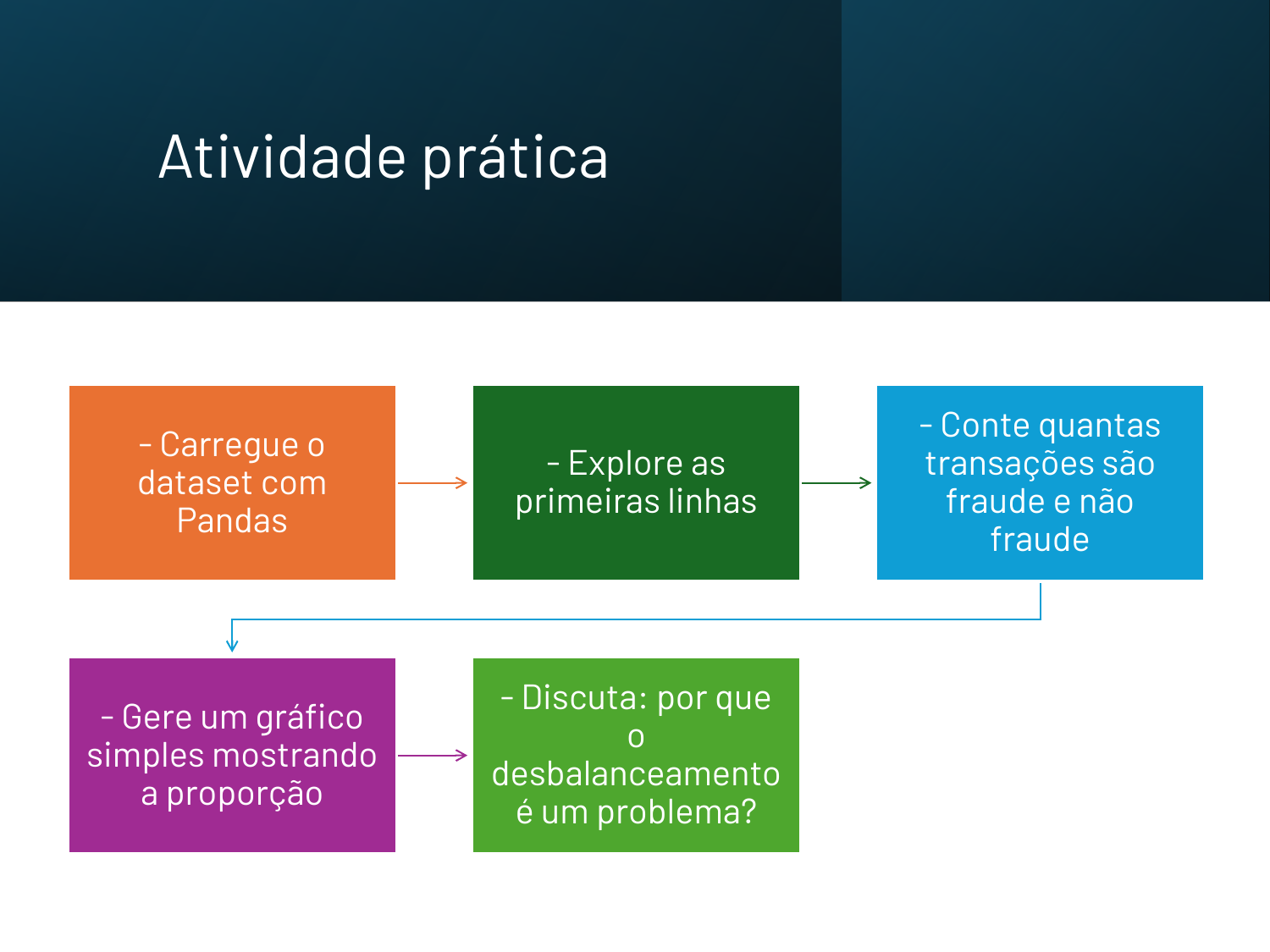

# Atividade prática

- Carregue o dataset com Pandas

- Explore as primeiras linhas

- Conte quantas transações são fraude e não fraude

- Gere um gráfico simples mostrando a proporção
- Discuta: por que o desbalanceamento é um problema?